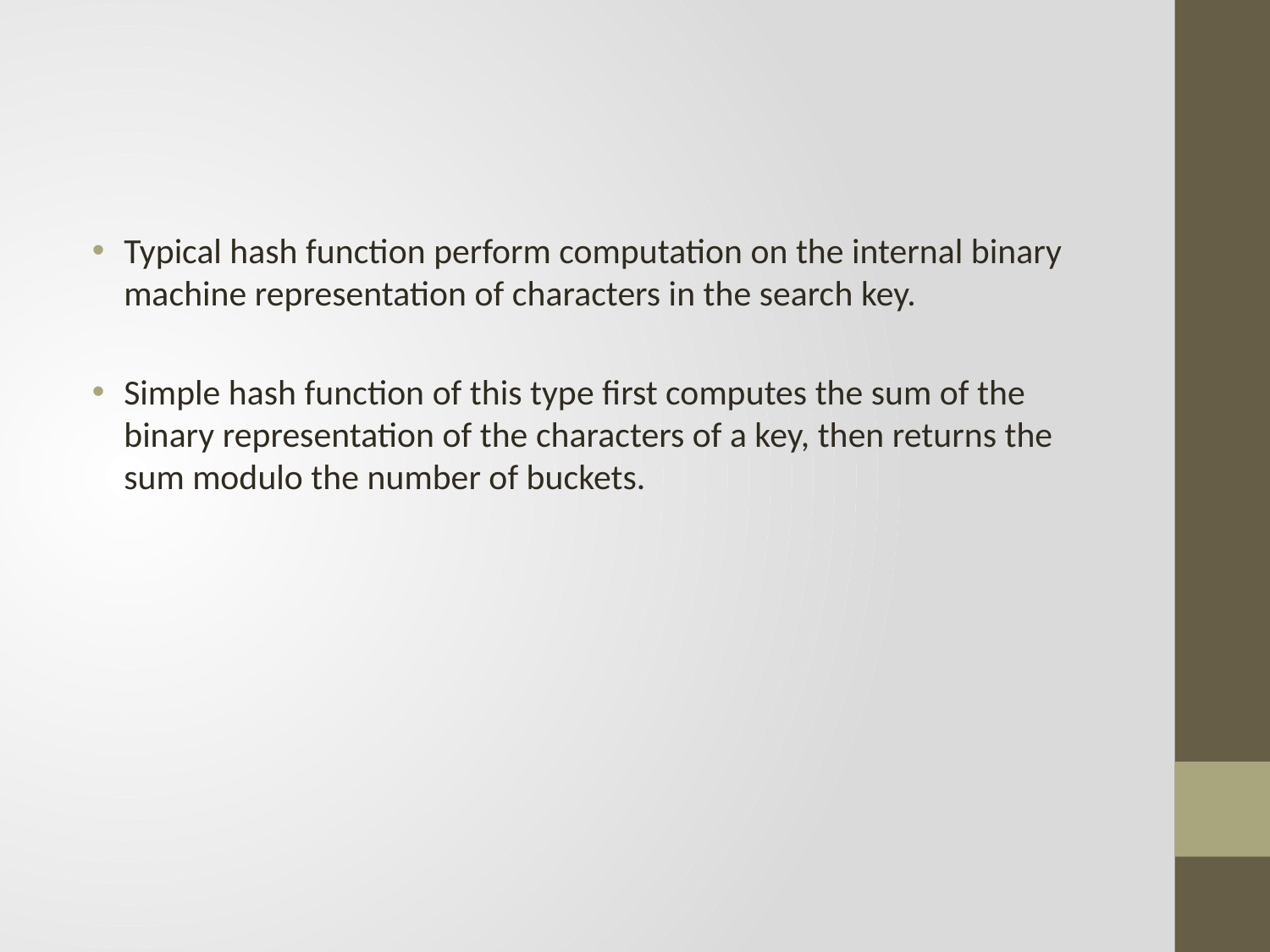

#
Typical hash function perform computation on the internal binary machine representation of characters in the search key.

Simple hash function of this type first computes the sum of the binary representation of the characters of a key, then returns the sum modulo the number of buckets.